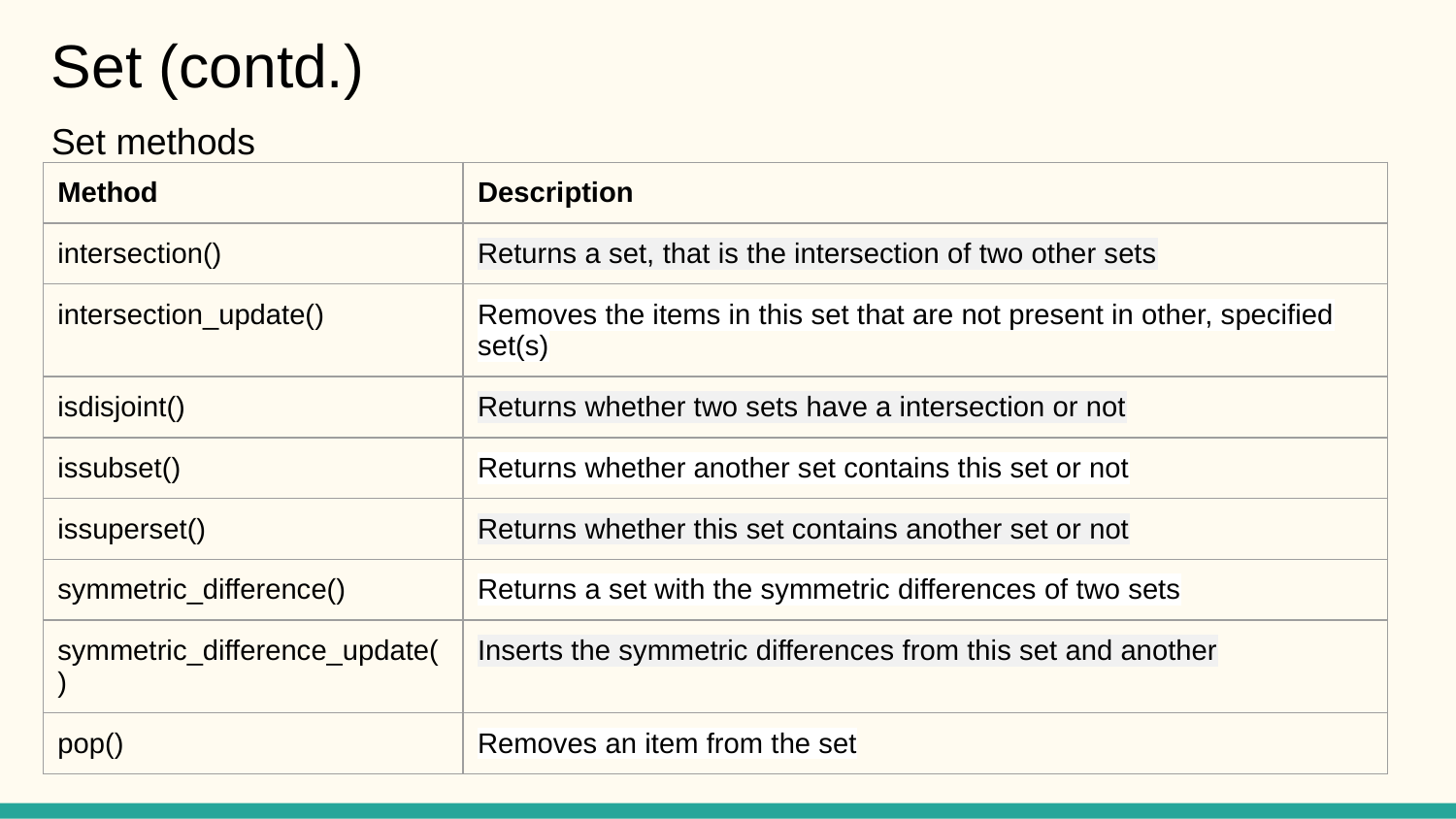

# Set (contd.)
Set methods
| Method | Description |
| --- | --- |
| intersection() | Returns a set, that is the intersection of two other sets |
| intersection\_update() | Removes the items in this set that are not present in other, specified set(s) |
| isdisjoint() | Returns whether two sets have a intersection or not |
| issubset() | Returns whether another set contains this set or not |
| issuperset() | Returns whether this set contains another set or not |
| symmetric\_difference() | Returns a set with the symmetric differences of two sets |
| symmetric\_difference\_update() | Inserts the symmetric differences from this set and another |
| pop() | Removes an item from the set |